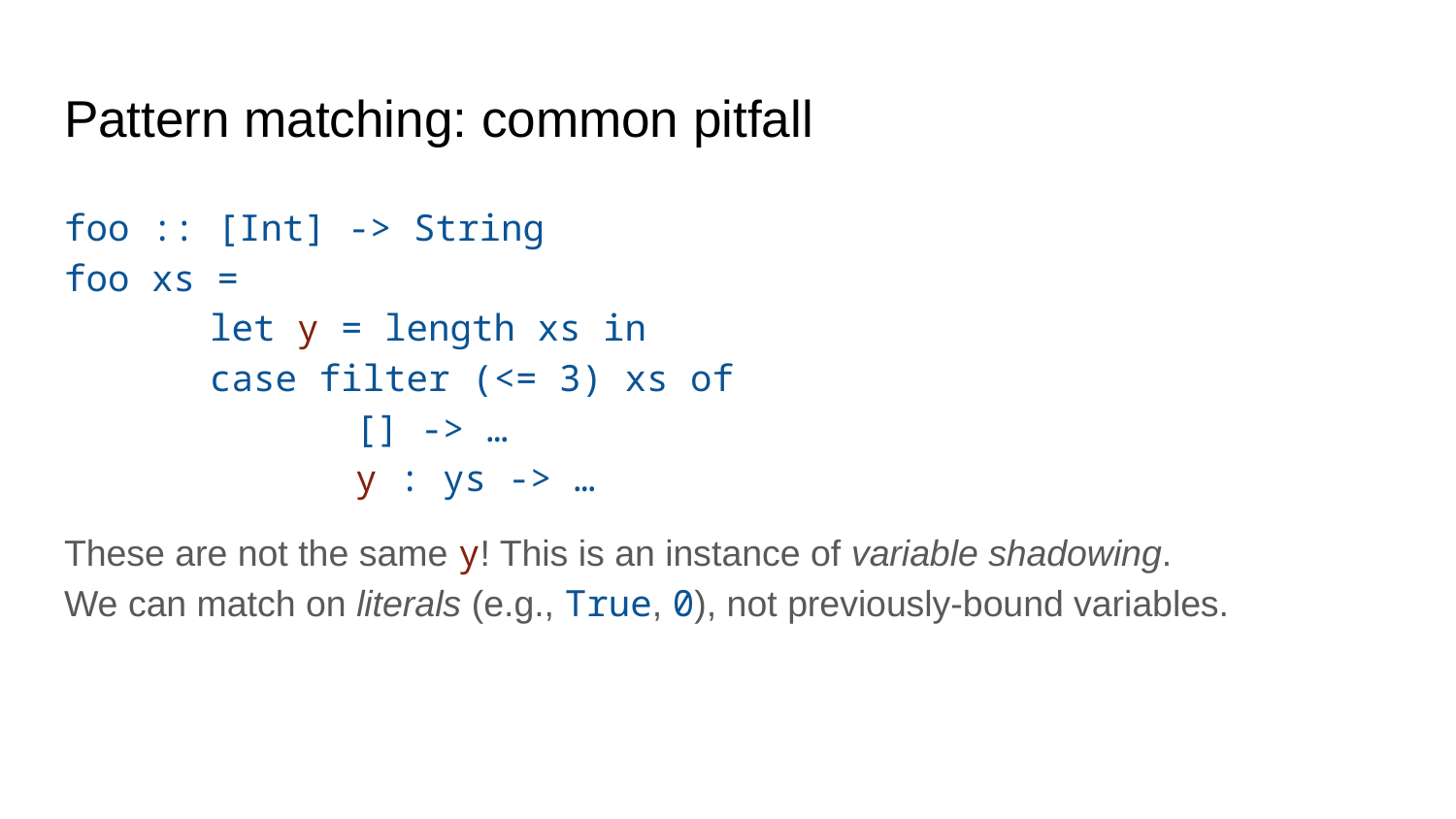

# Pattern matching: common pitfall
foo :: [Int] -> String
foo xs =
	let y = length xs in
	case filter (<= 3) xs of
		[] -> …
		y : ys -> …
These are not the same y! This is an instance of variable shadowing.
We can match on literals (e.g., True, 0), not previously-bound variables.